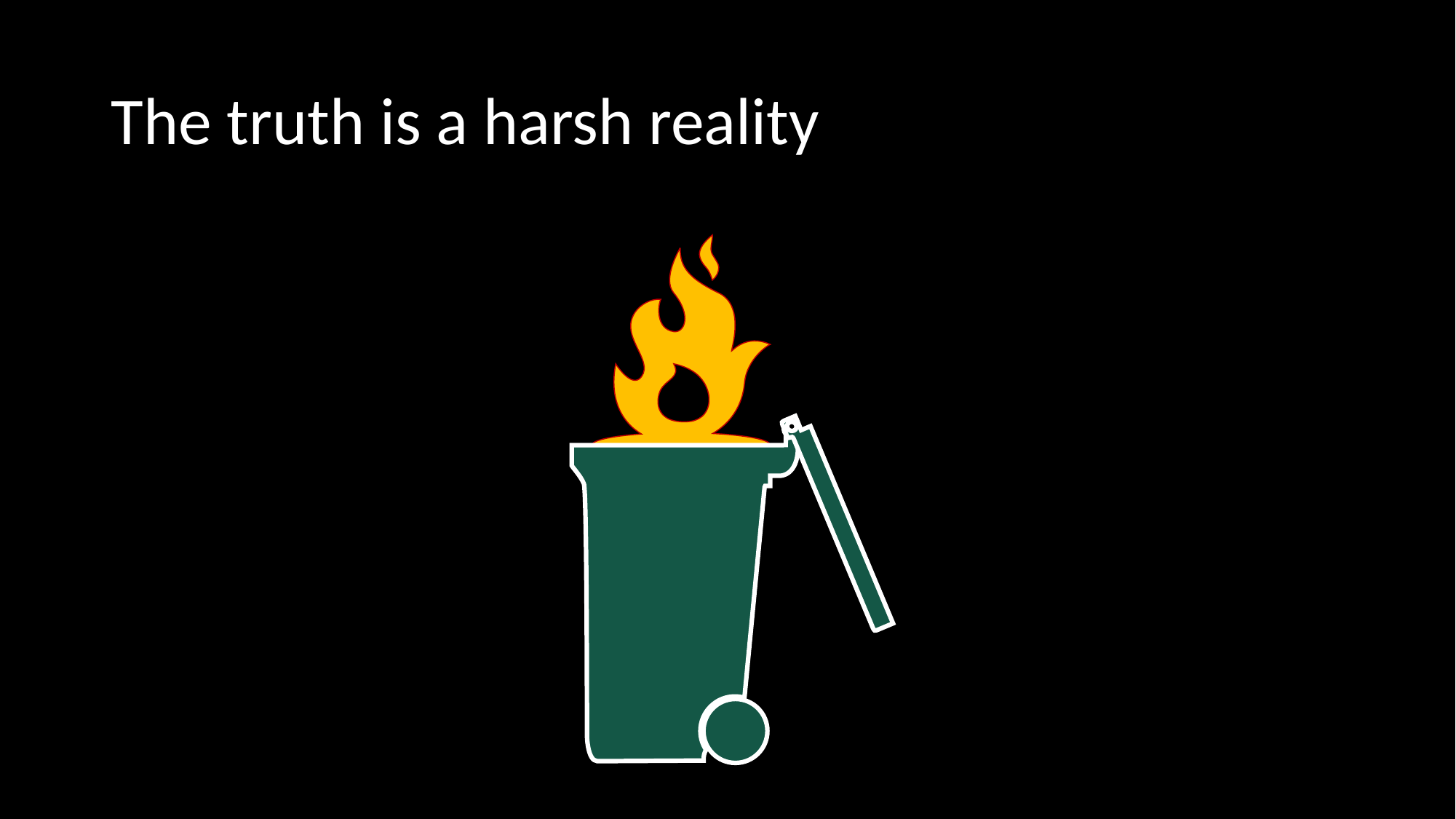

# The truth is a harsh reality